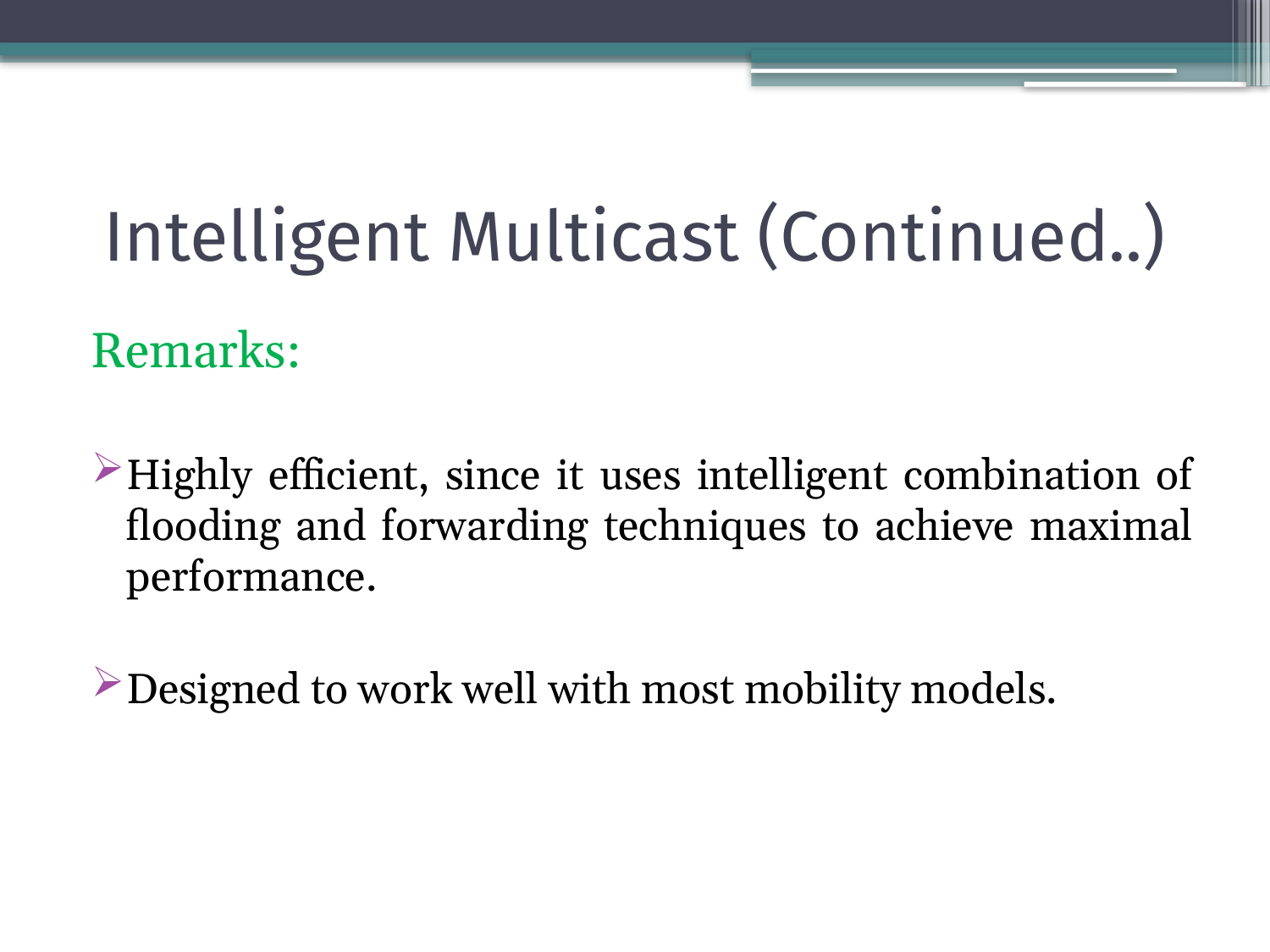

# Intelligent Multicast (Continued..)
Remarks:

Highly efficient, since it uses intelligent combination of flooding and forwarding techniques to achieve maximal performance.

Designed to work well with most mobility models.